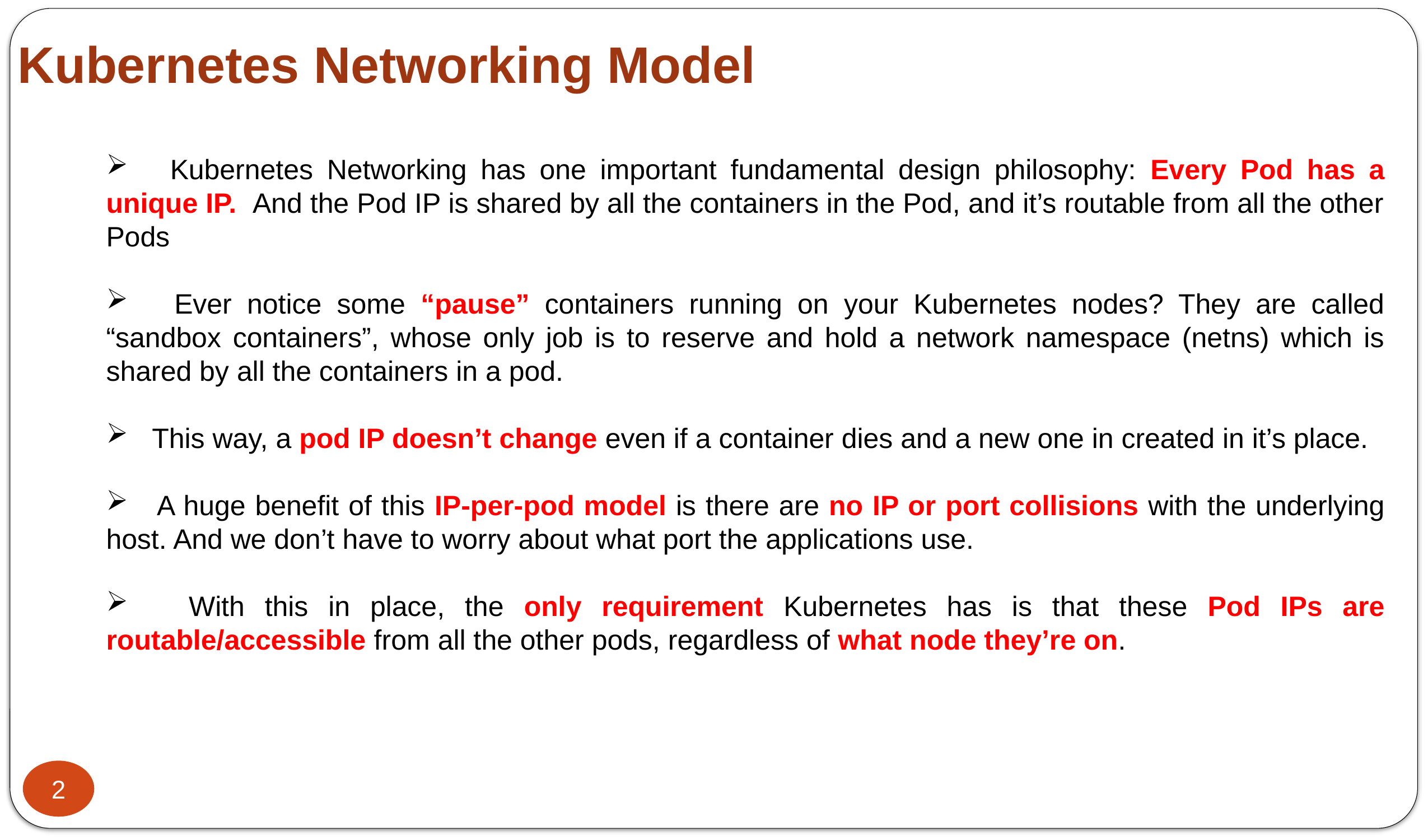

Kubernetes Networking Model
   Kubernetes Networking has one important fundamental design philosophy: Every Pod has a unique IP.  And the Pod IP is shared by all the containers in the Pod, and it’s routable from all the other Pods

   Ever notice some “pause” containers running on your Kubernetes nodes? They are called “sandbox containers”, whose only job is to reserve and hold a network namespace (netns) which is shared by all the containers in a pod.

   This way, a pod IP doesn’t change even if a container dies and a new one in created in it’s place.

   A huge benefit of this IP-per-pod model is there are no IP or port collisions with the underlying host. And we don’t have to worry about what port the applications use.

   With this in place, the only requirement Kubernetes has is that these Pod IPs are routable/accessible from all the other pods, regardless of what node they’re on.

2